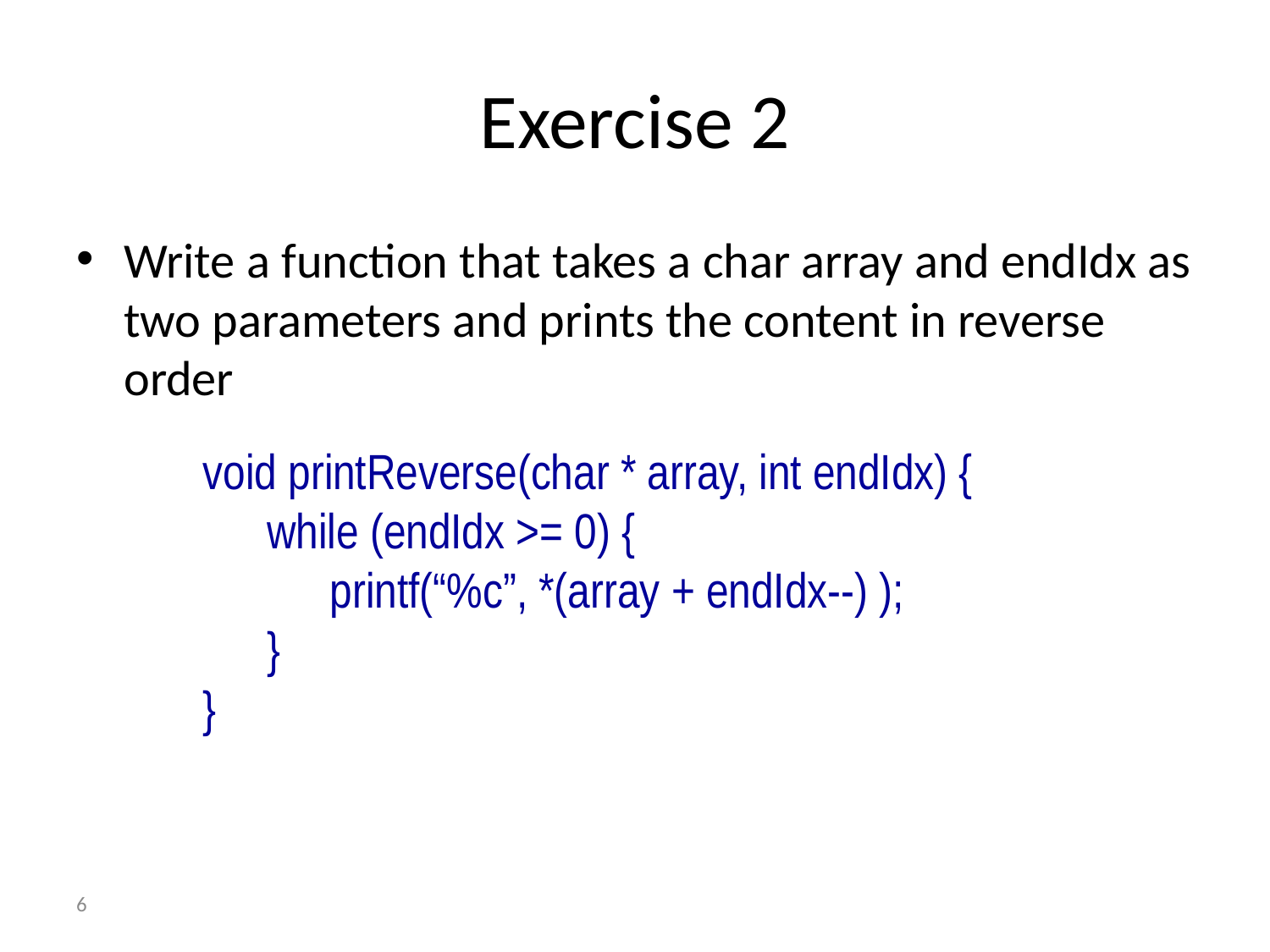

# Exercise 2
Write a function that takes a char array and endIdx as two parameters and prints the content in reverse order

void printReverse(char * array, int endIdx) {
	while (endIdx >= 0) {
		printf(“%c”, *(array + endIdx--) );
	}
}

6